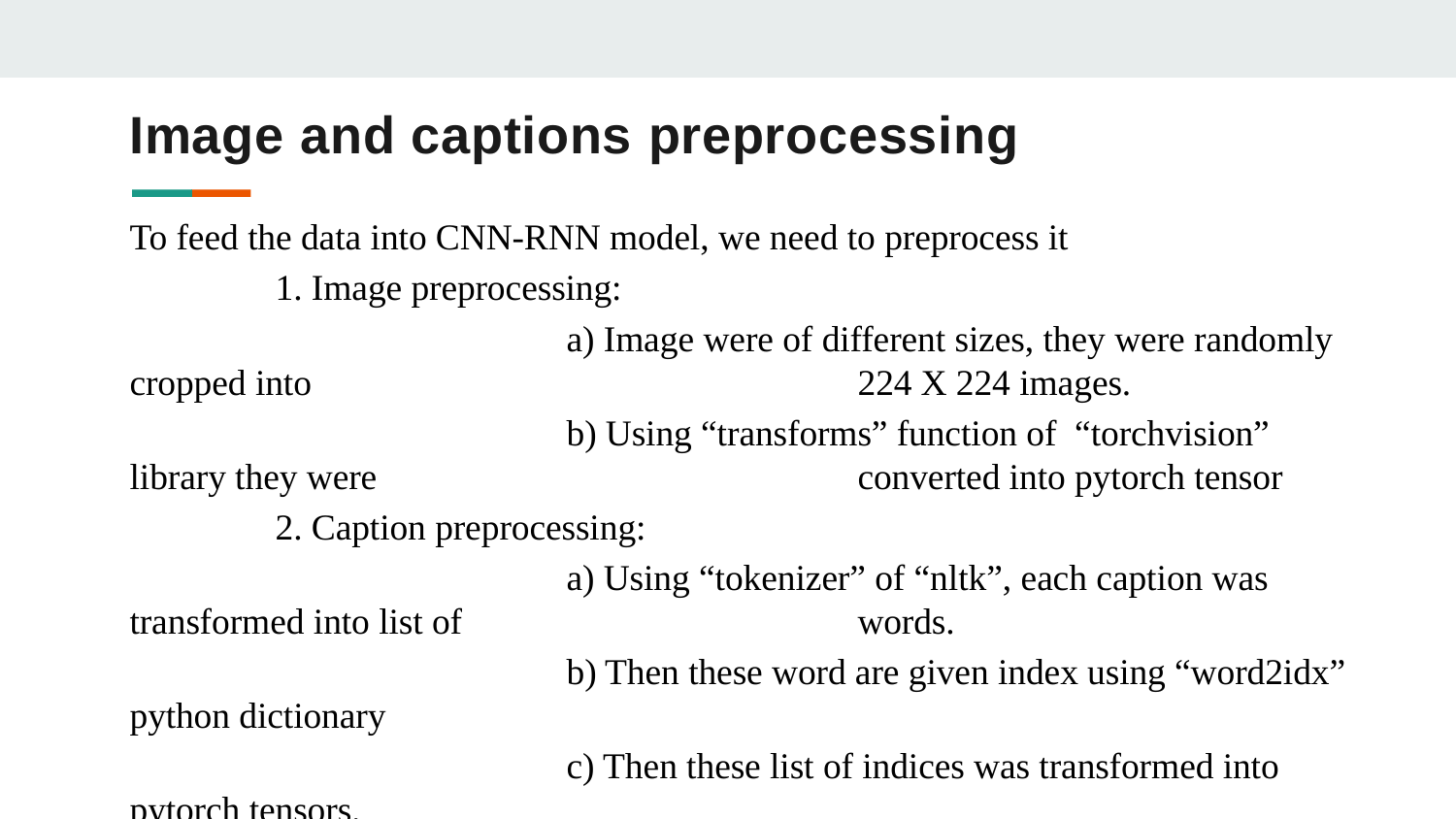

# Image and captions preprocessing
To feed the data into CNN-RNN model, we need to preprocess it
	1. Image preprocessing:
			a) Image were of different sizes, they were randomly cropped into 				224 X 224 images.
			b) Using “transforms” function of  “torchvision” library they were 				converted into pytorch tensor
	2. Caption preprocessing:
			a) Using “tokenizer” of “nltk”, each caption was transformed into list of 			words.
			b) Then these word are given index using “word2idx” python dictionary
			c) Then these list of indices was transformed into pytorch tensors.
After all this, these tenssors are fed into CNN-model having ResNet50 architecture